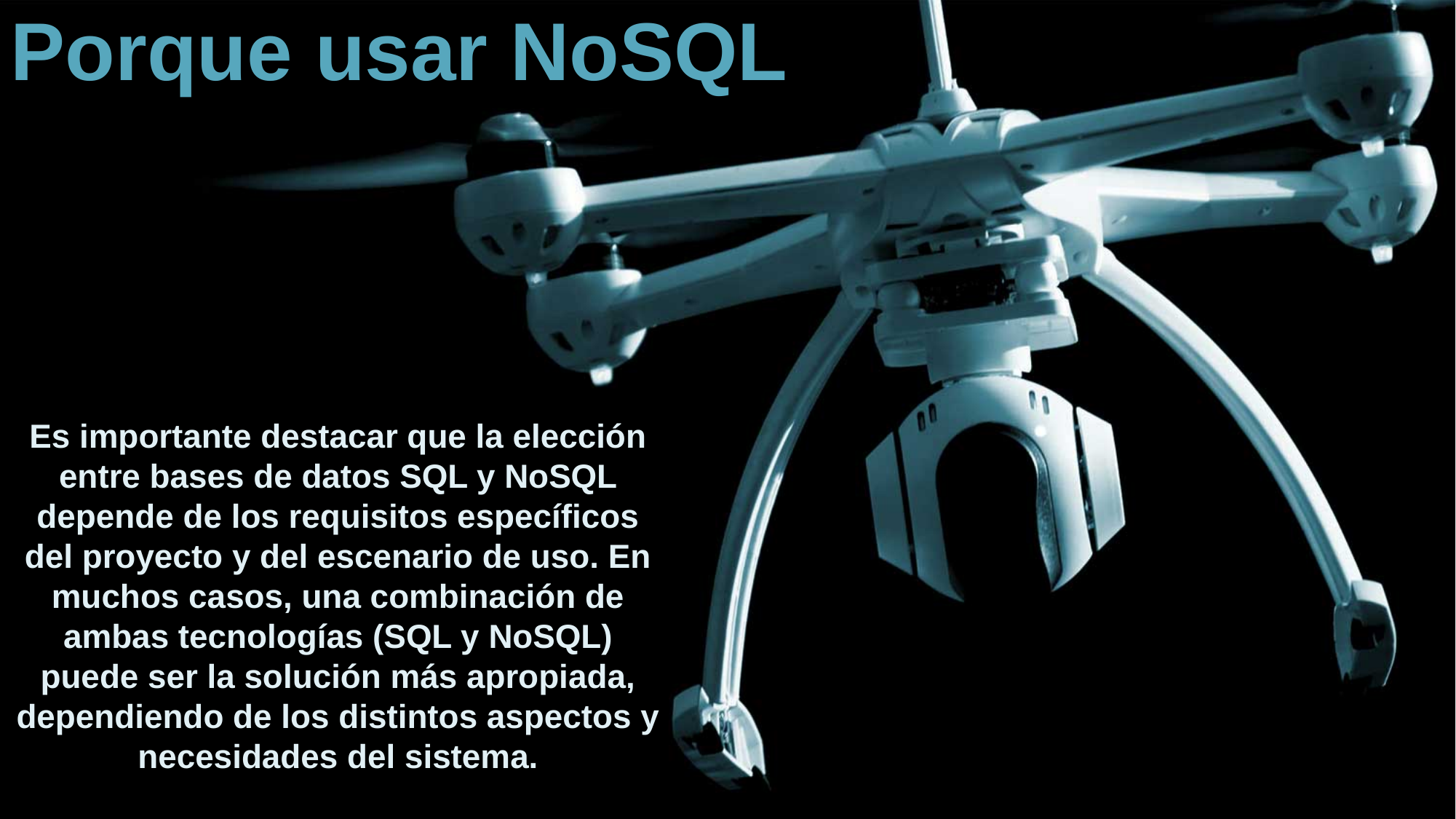

Porque usar NoSQL
Es importante destacar que la elección entre bases de datos SQL y NoSQL depende de los requisitos específicos del proyecto y del escenario de uso. En muchos casos, una combinación de ambas tecnologías (SQL y NoSQL) puede ser la solución más apropiada, dependiendo de los distintos aspectos y necesidades del sistema.